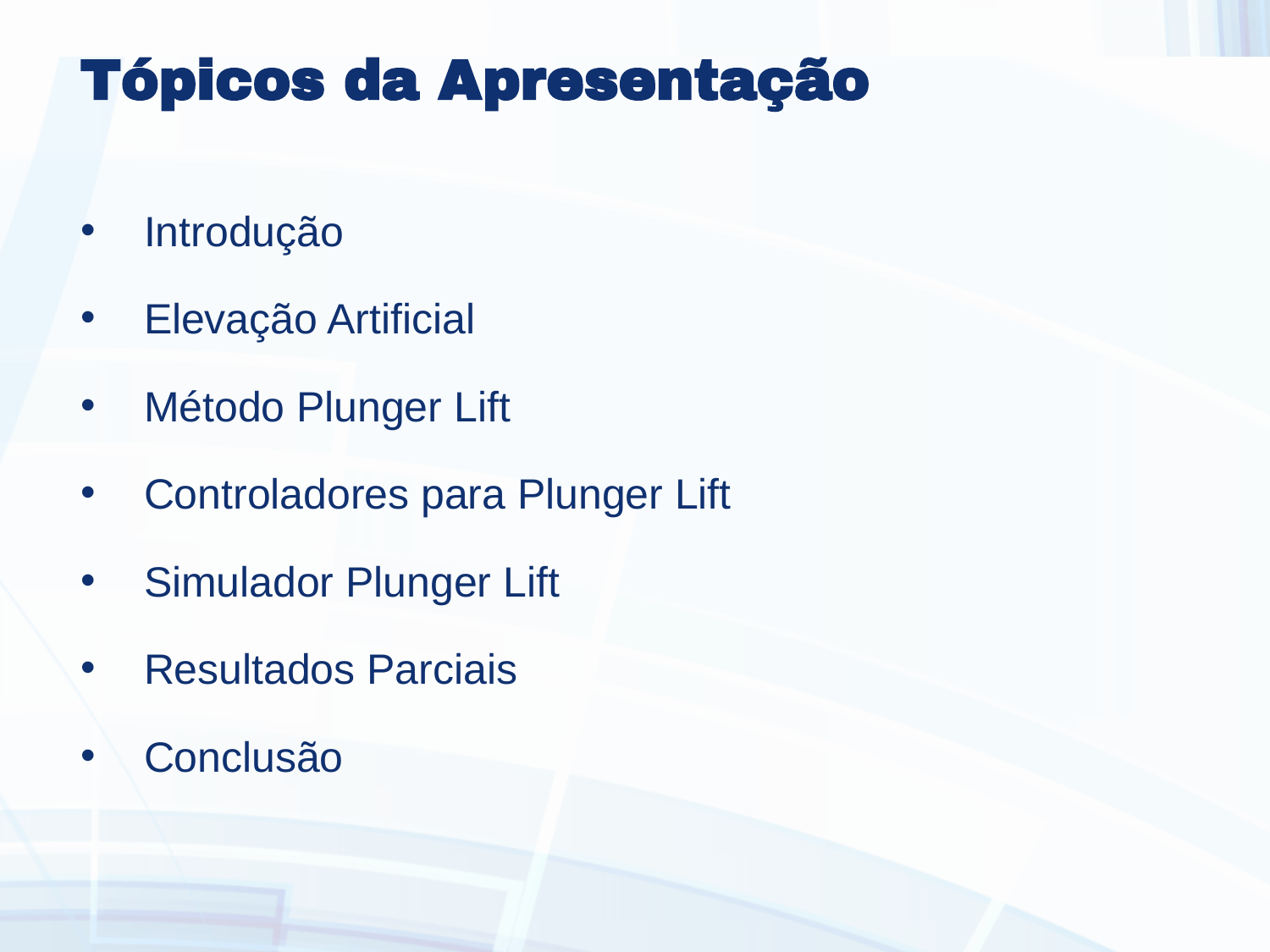

# Tópicos da Apresentação
Introdução
Elevação Artificial
Método Plunger Lift
Controladores para Plunger Lift
Simulador Plunger Lift
Resultados Parciais
Conclusão